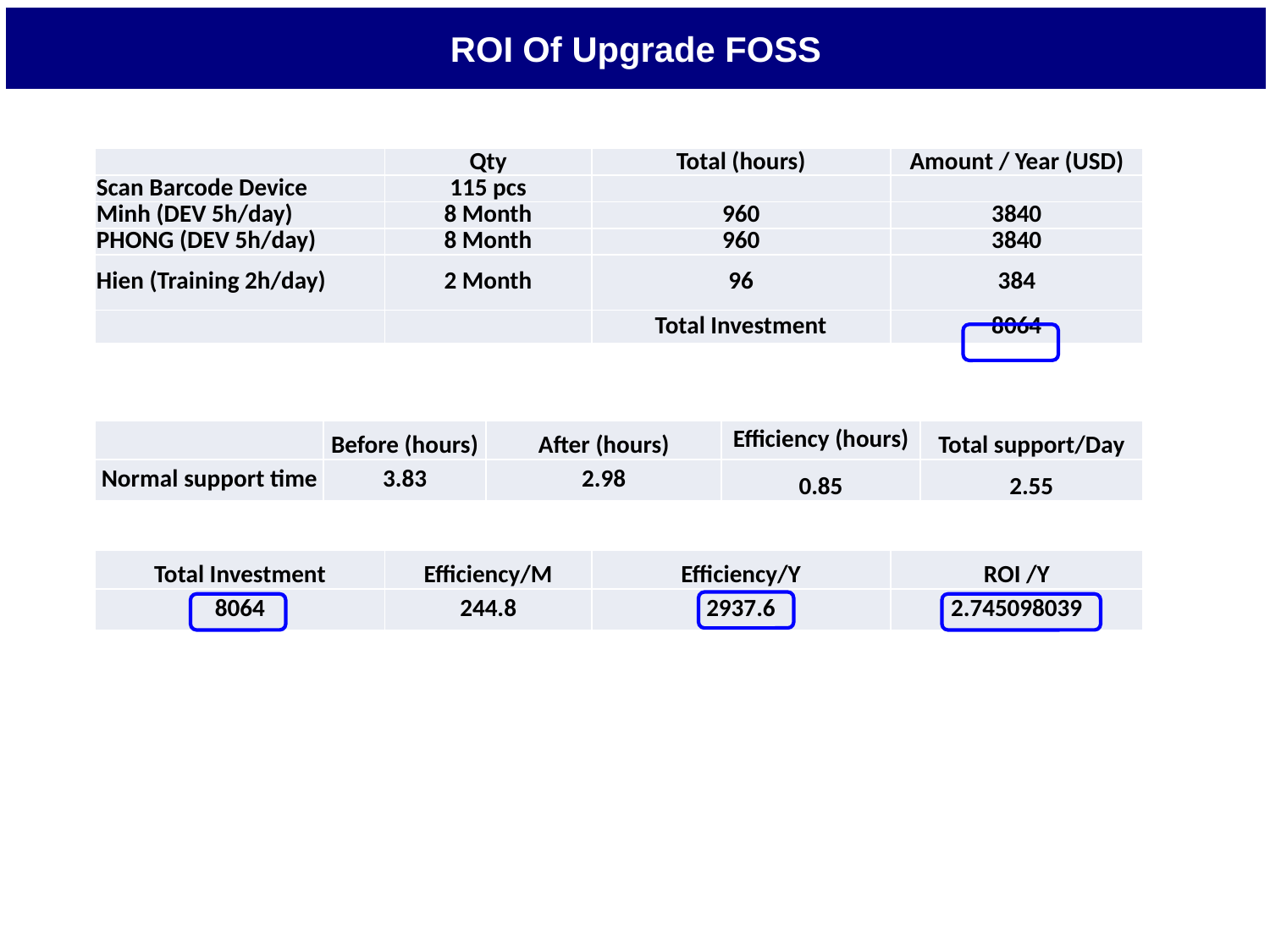

ROI Of Upgrade FOSS
|  | Qty | Total (hours) | Amount / Year (USD) |
| --- | --- | --- | --- |
| Scan Barcode Device | 115 pcs |  |  |
| Minh (DEV 5h/day) | 8 Month | 960 | 3840 |
| PHONG (DEV 5h/day) | 8 Month | 960 | 3840 |
| Hien (Training 2h/day) | 2 Month | 96 | 384 |
|  |  | Total Investment | 8064 |

|  | Before (hours) | After (hours) | Efficiency (hours) | Total support/Day |
| --- | --- | --- | --- | --- |
| Normal support time | 3.83 | 2.98 | 0.85 | 2.55 |
| Total Investment | Efficiency/M | Efficiency/Y | ROI /Y |
| --- | --- | --- | --- |
| 8064 | 244.8 | 2937.6 | 2.745098039 |